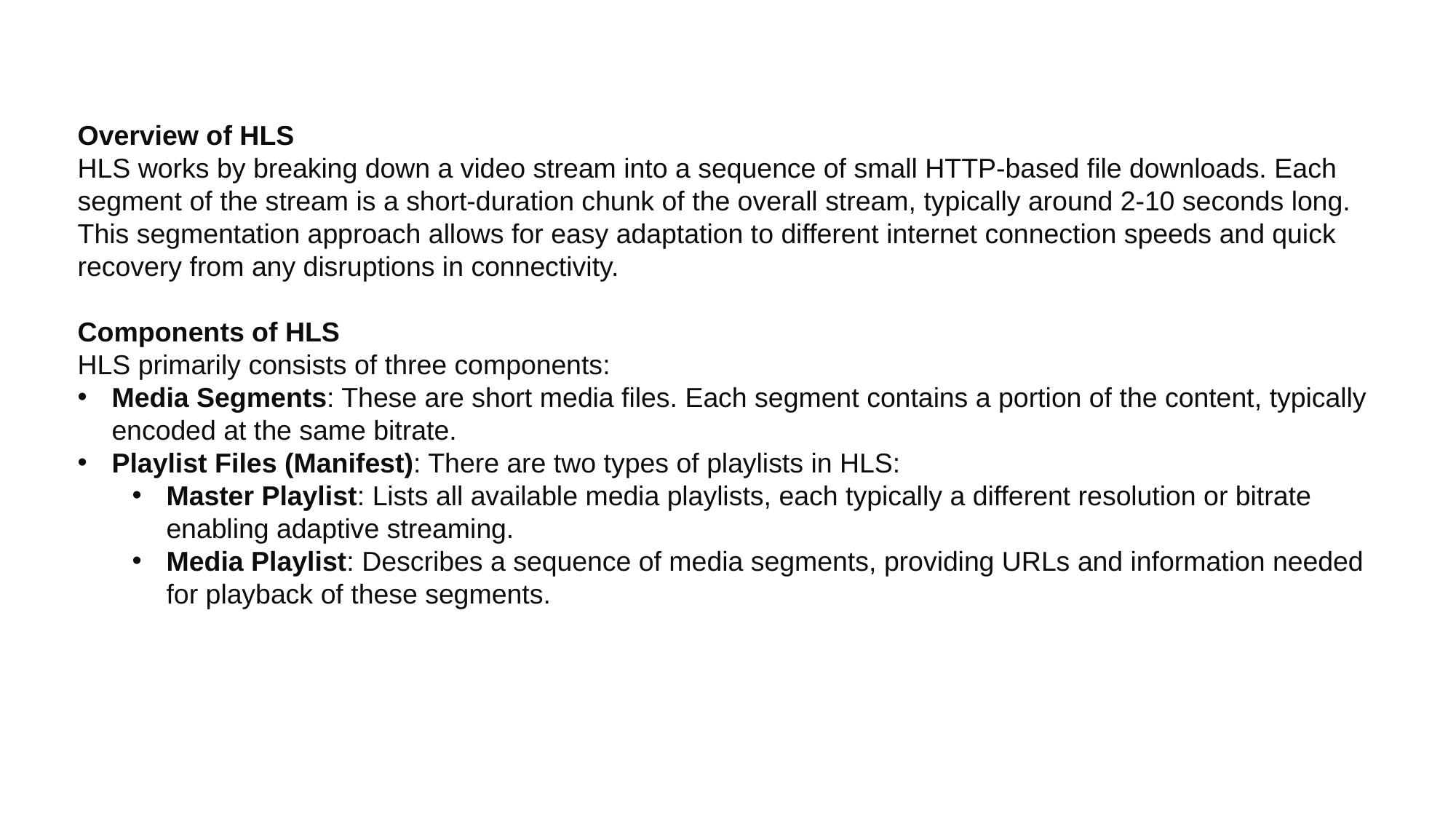

Overview of HLS
HLS works by breaking down a video stream into a sequence of small HTTP-based file downloads. Each segment of the stream is a short-duration chunk of the overall stream, typically around 2-10 seconds long. This segmentation approach allows for easy adaptation to different internet connection speeds and quick recovery from any disruptions in connectivity.

Components of HLS
HLS primarily consists of three components:
Media Segments: These are short media files. Each segment contains a portion of the content, typically encoded at the same bitrate.
Playlist Files (Manifest): There are two types of playlists in HLS:
Master Playlist: Lists all available media playlists, each typically a different resolution or bitrate enabling adaptive streaming.
Media Playlist: Describes a sequence of media segments, providing URLs and information needed for playback of these segments.